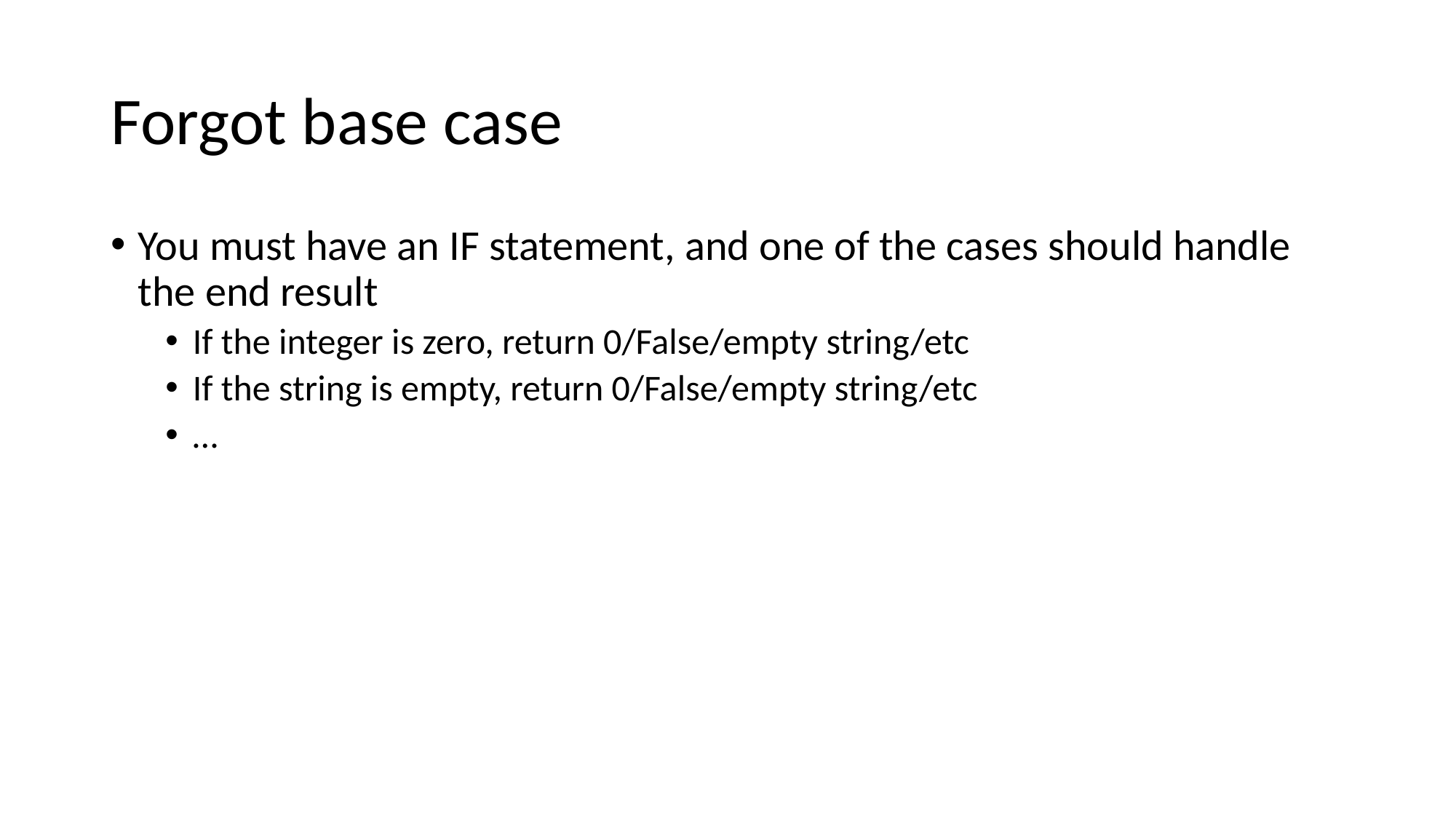

# Forgot base case
You must have an IF statement, and one of the cases should handle the end result
If the integer is zero, return 0/False/empty string/etc
If the string is empty, return 0/False/empty string/etc
…